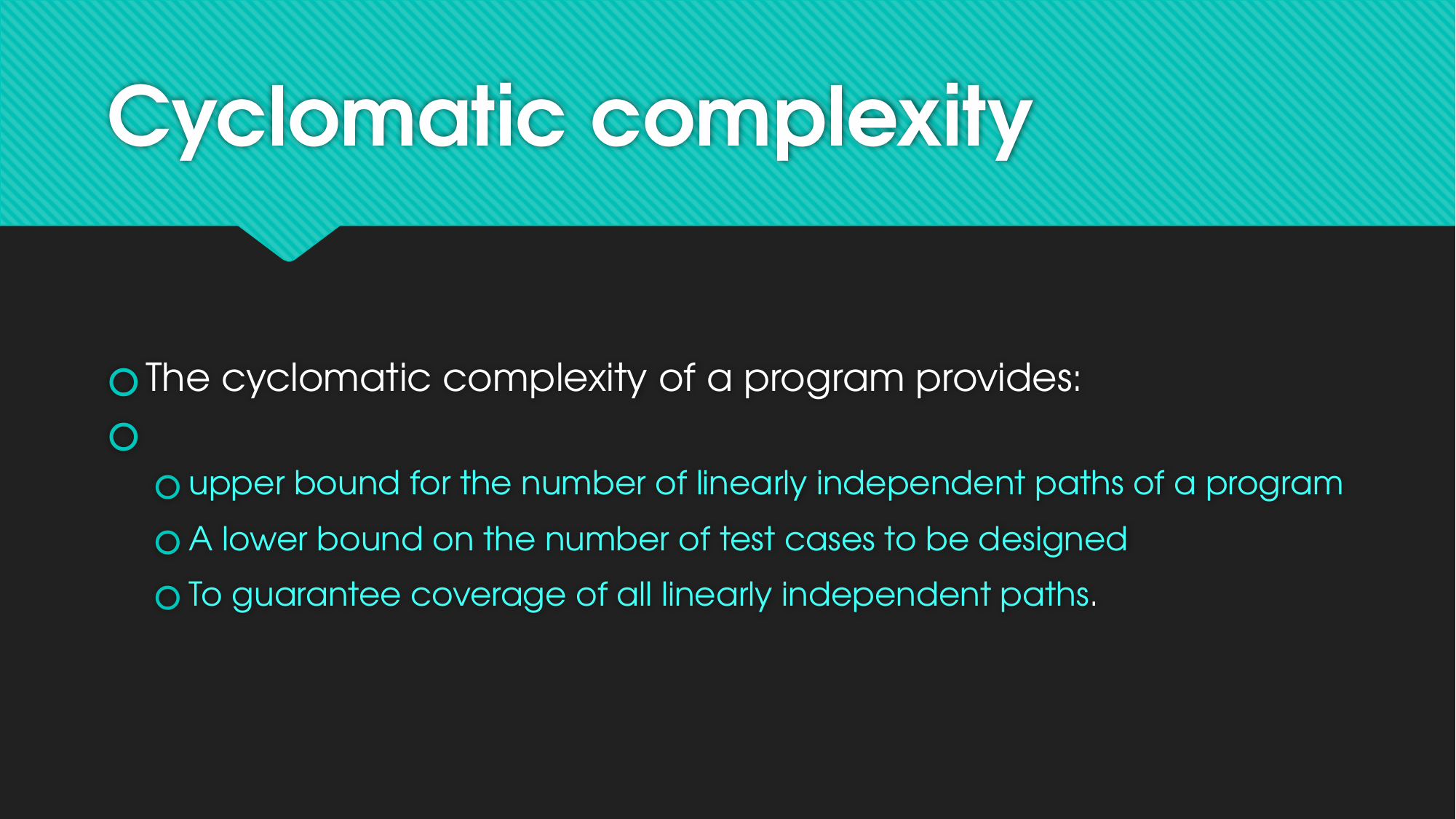

# Cyclomatic complexity
The cyclomatic complexity of a program provides:

upper bound for the number of linearly independent paths of a program
A lower bound on the number of test cases to be designed
To guarantee coverage of all linearly independent paths.